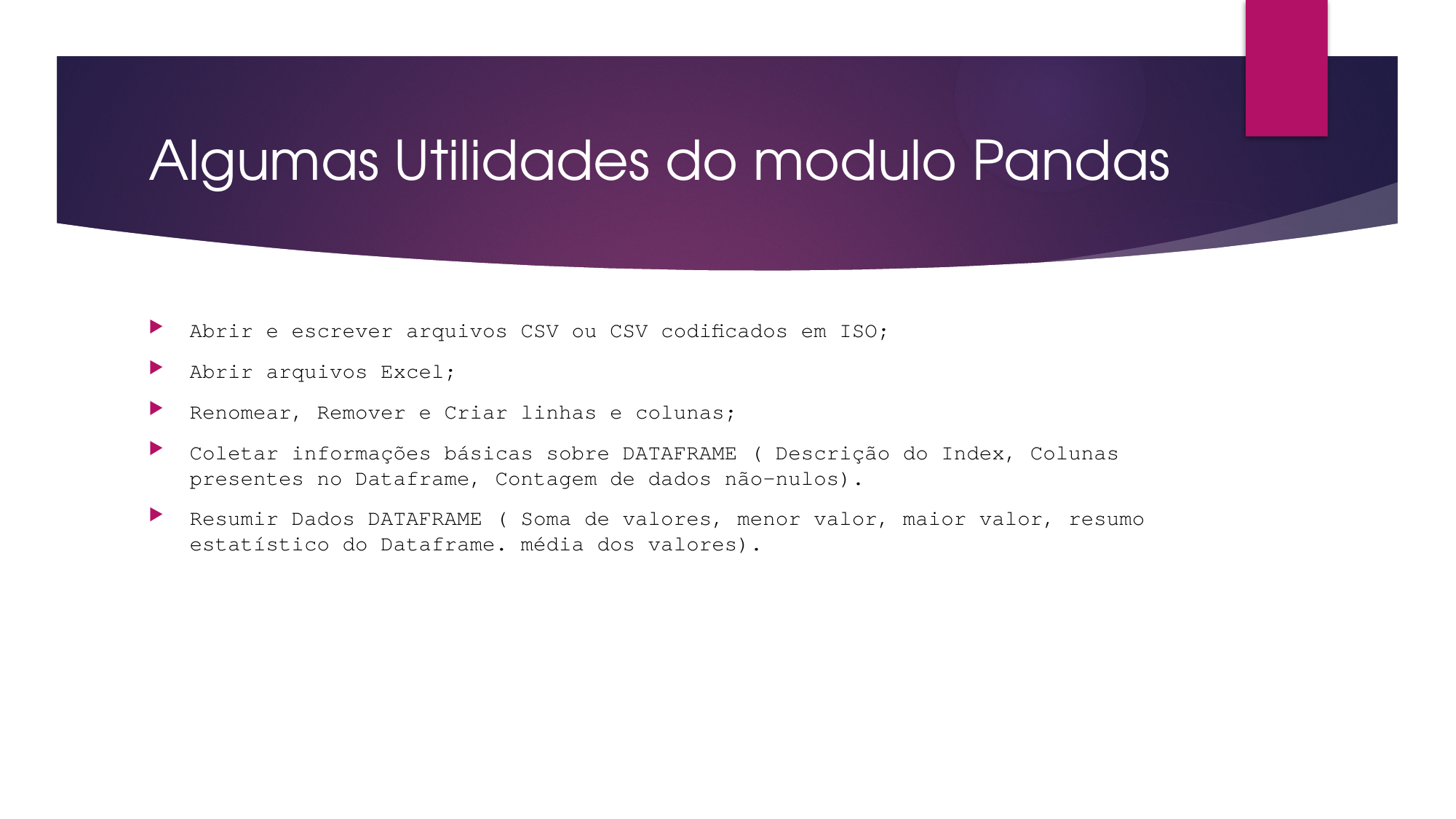

# Algumas Utilidades do modulo Pandas
Abrir e escrever arquivos CSV ou CSV codificados em ISO;
Abrir arquivos Excel;
Renomear, Remover e Criar linhas e colunas;
Coletar informações básicas sobre DATAFRAME ( Descrição do Index, Colunas presentes no Dataframe, Contagem de dados não-nulos).
Resumir Dados DATAFRAME ( Soma de valores, menor valor, maior valor, resumo estatístico do Dataframe. média dos valores).